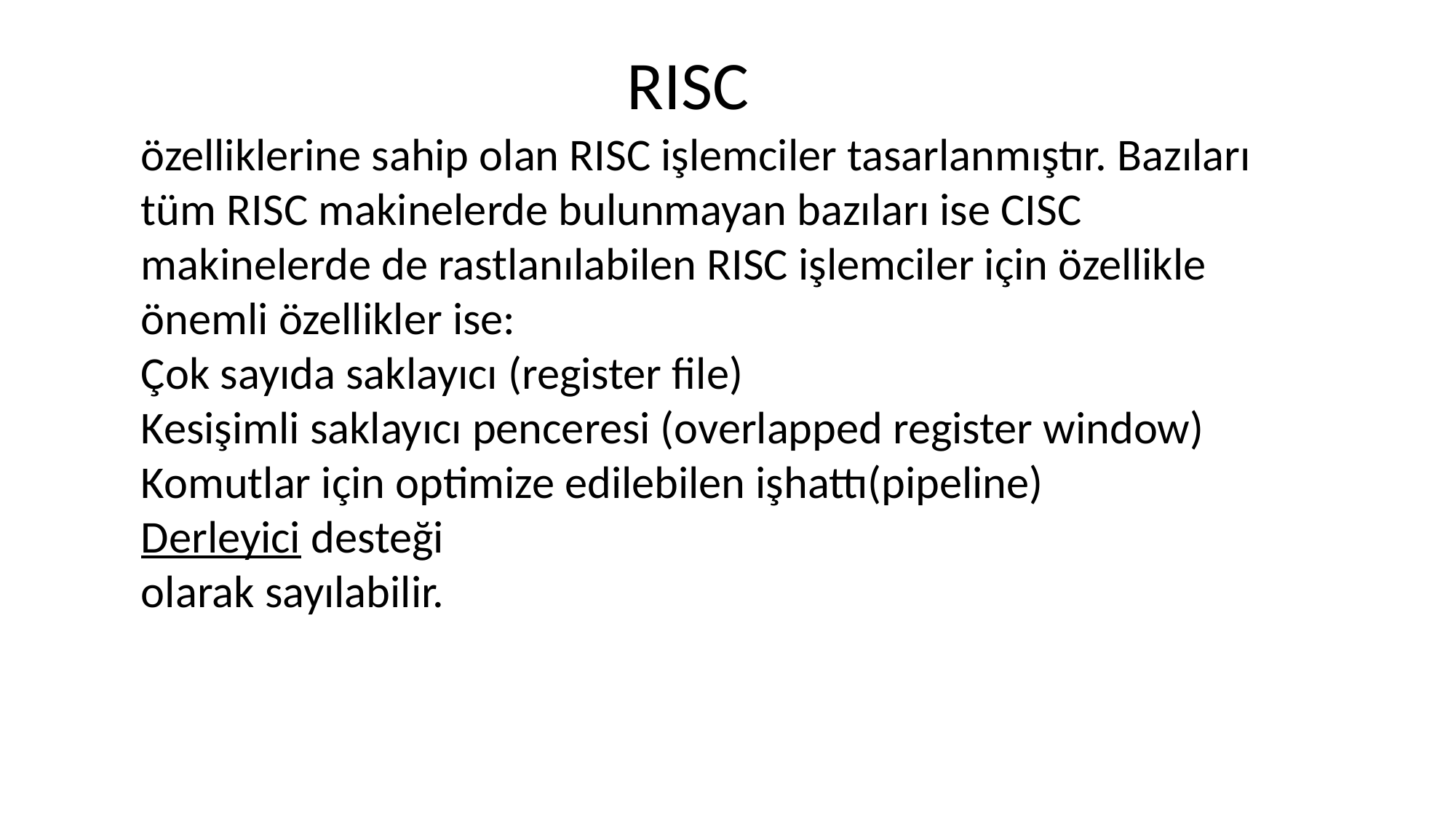

# RISC
özelliklerine sahip olan RISC işlemciler tasarlanmıştır. Bazıları tüm RISC makinelerde bulunmayan bazıları ise CISC makinelerde de rastlanılabilen RISC işlemciler için özellikle önemli özellikler ise:
Çok sayıda saklayıcı (register file)
Kesişimli saklayıcı penceresi (overlapped register window)
Komutlar için optimize edilebilen işhattı(pipeline)
Derleyici desteği
olarak sayılabilir.